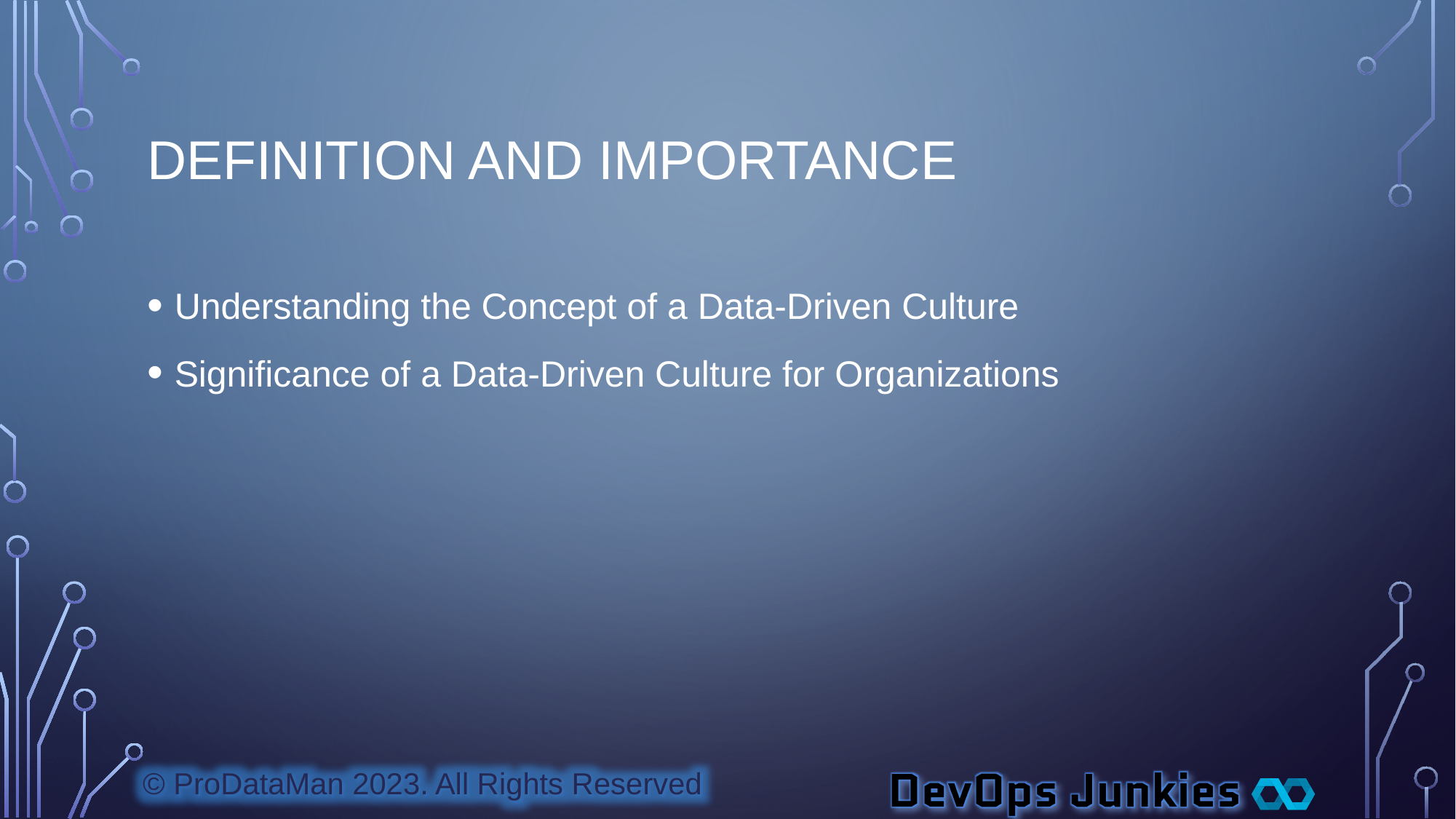

# Definition and Importance
Understanding the Concept of a Data-Driven Culture
Significance of a Data-Driven Culture for Organizations